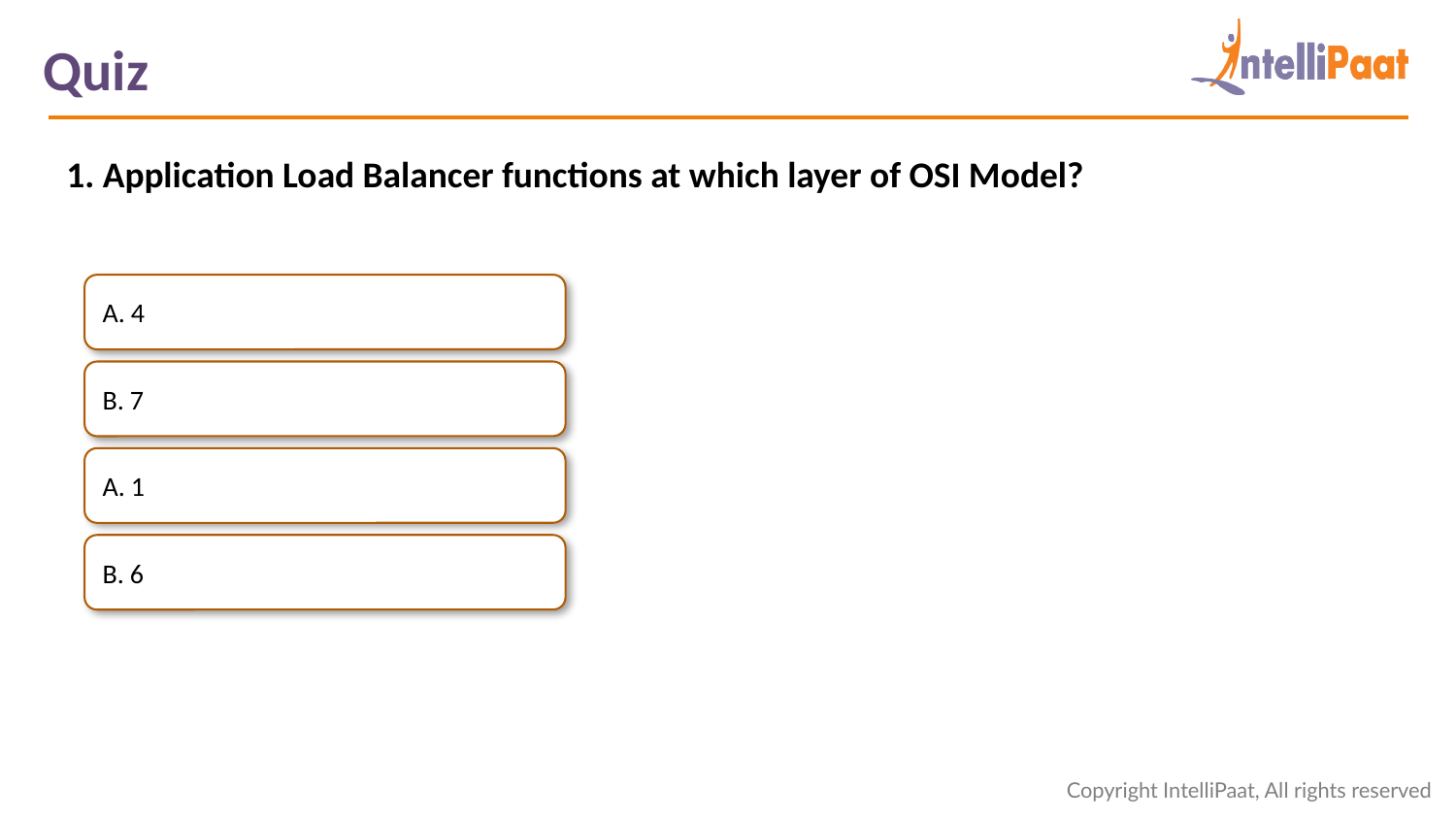

Quiz
1. Application Load Balancer functions at which layer of OSI Model?
A. 4
B. 7
A. 1
B. 6